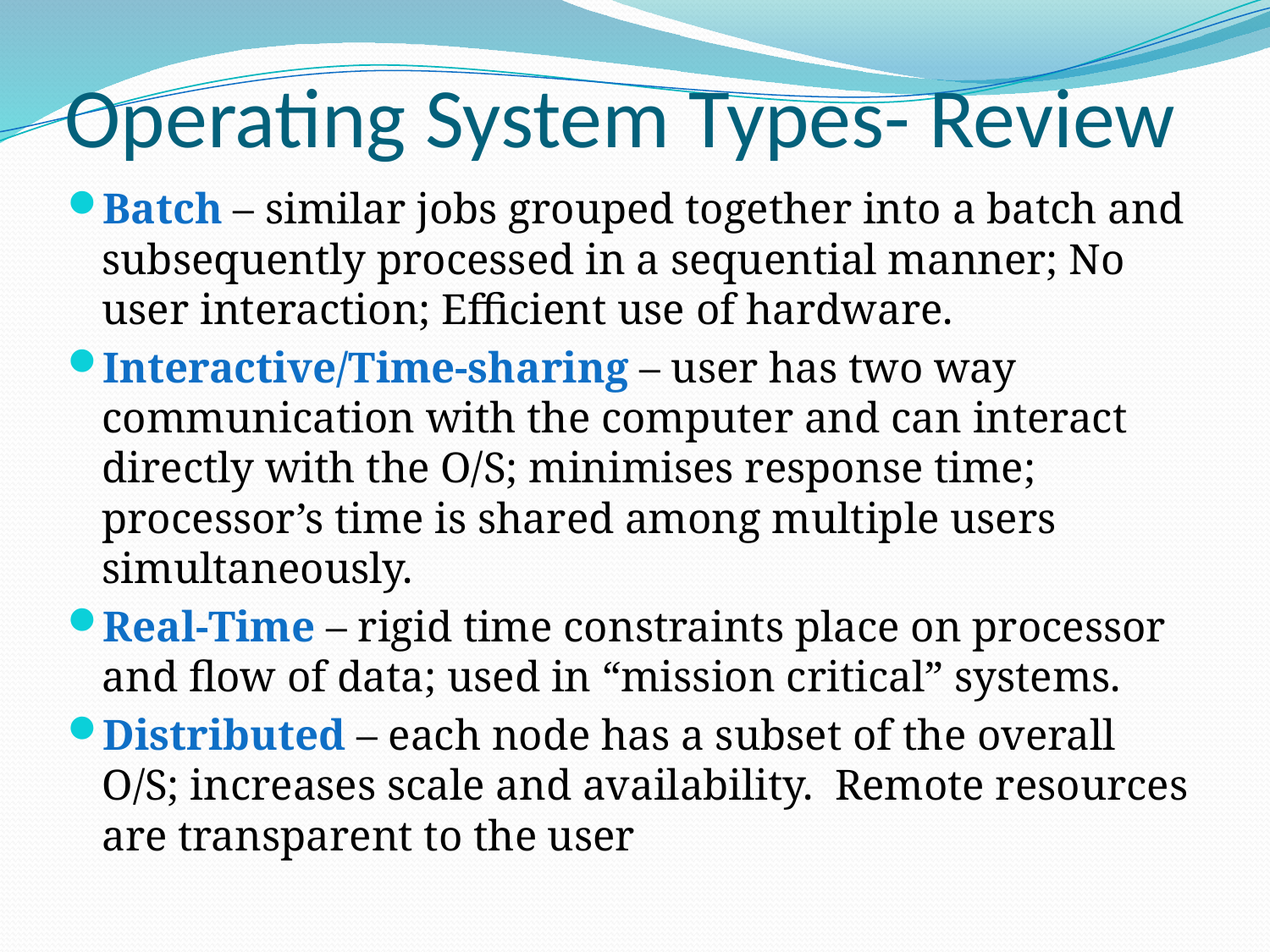

# Operating System Types- Review
Batch – similar jobs grouped together into a batch and subsequently processed in a sequential manner; No user interaction; Efficient use of hardware.
Interactive/Time-sharing – user has two way communication with the computer and can interact directly with the O/S; minimises response time; processor’s time is shared among multiple users simultaneously.
Real-Time – rigid time constraints place on processor and flow of data; used in “mission critical” systems.
Distributed – each node has a subset of the overall O/S; increases scale and availability.  Remote resources are transparent to the user